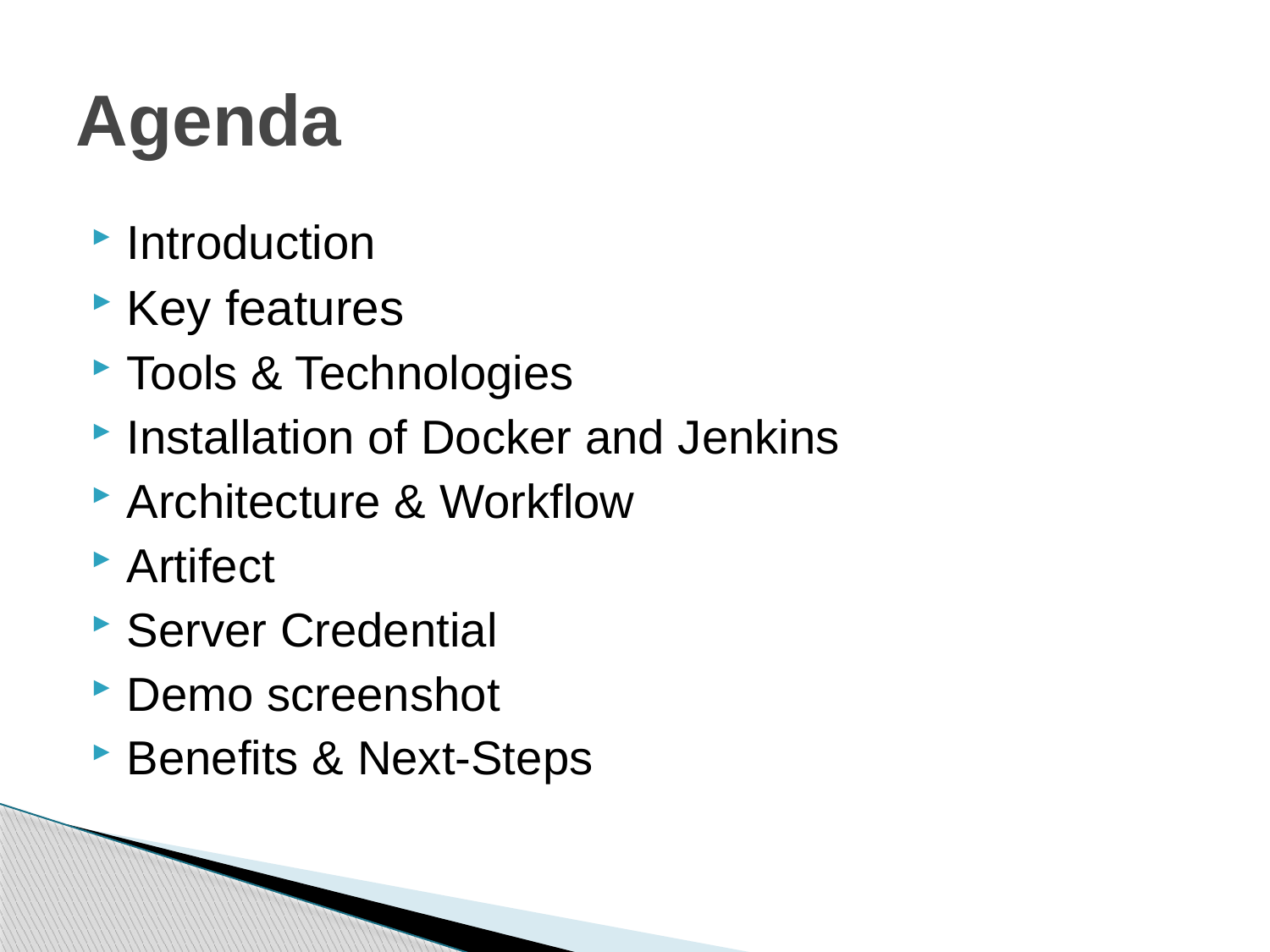

# Agenda
Introduction
Key features
Tools & Technologies
Installation of Docker and Jenkins
Architecture & Workflow
Artifect
Server Credential
Demo screenshot
Benefits & Next-Steps